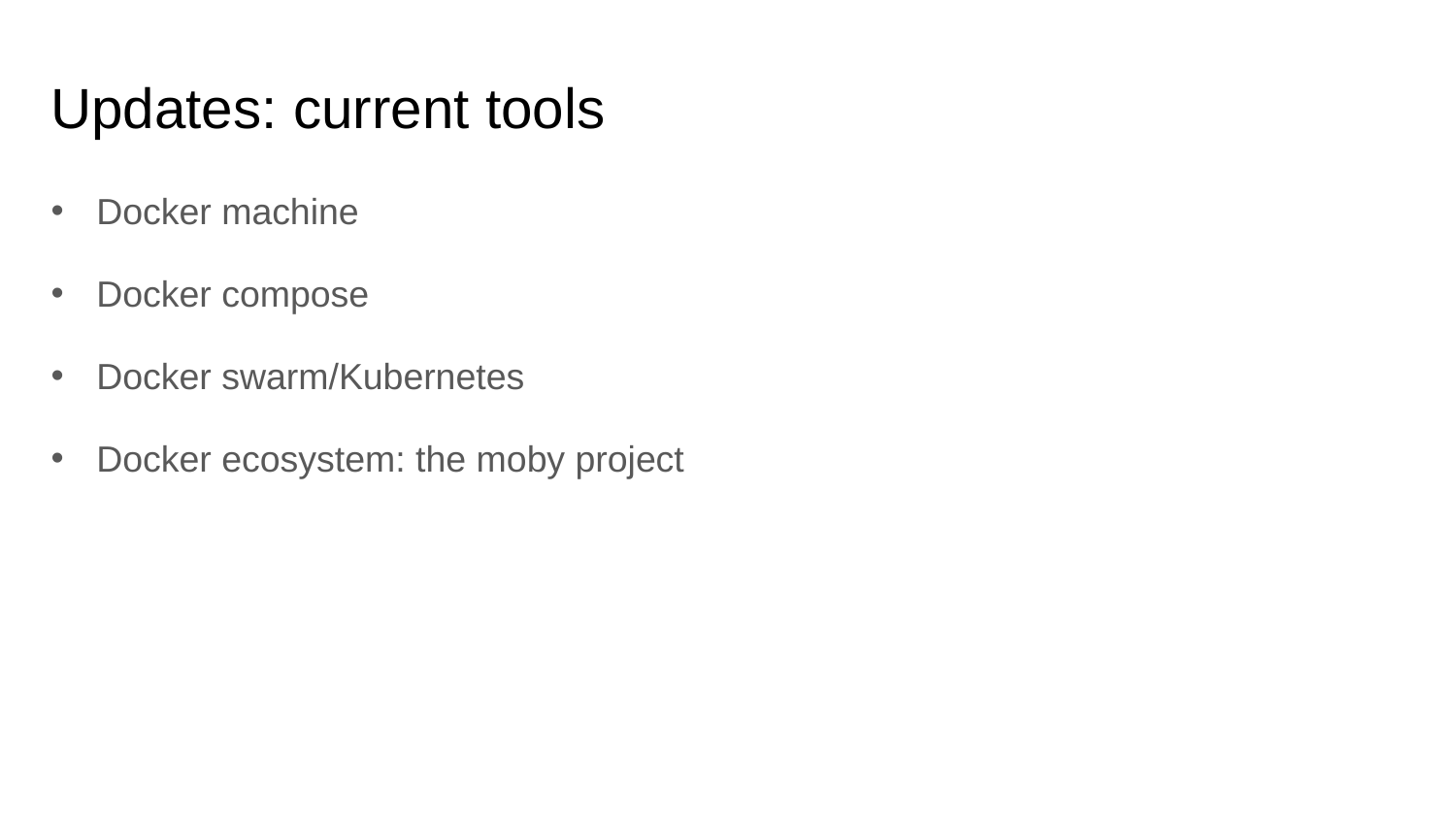

# Updates: current tools
Docker machine
Docker compose
Docker swarm/Kubernetes
Docker ecosystem: the moby project